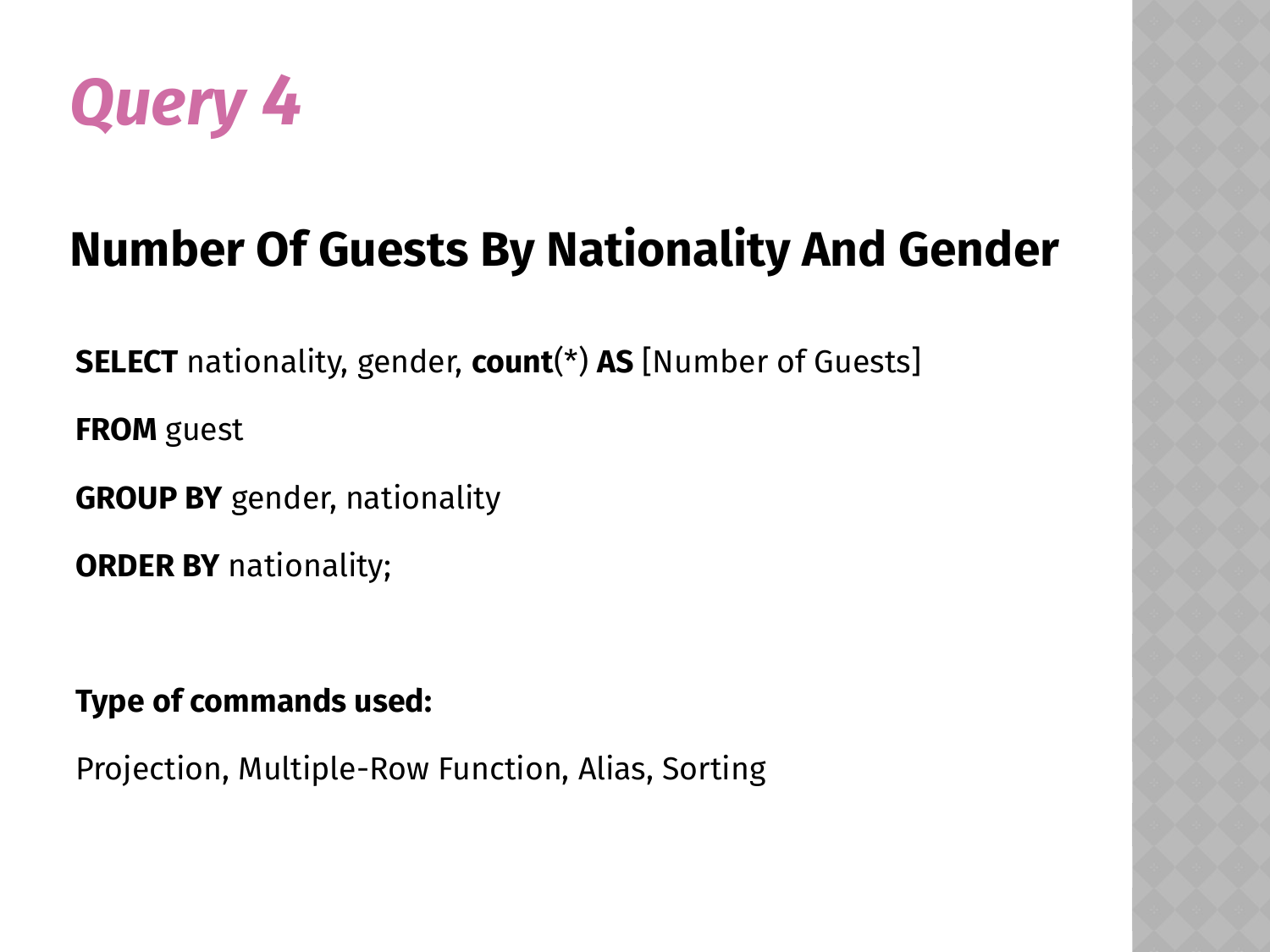

# Query 4 Number Of Guests By Nationality And Gender
SELECT nationality, gender, count(*) AS [Number of Guests]
FROM guest
GROUP BY gender, nationality
ORDER BY nationality;

Type of commands used:
Projection, Multiple-Row Function, Alias, Sorting